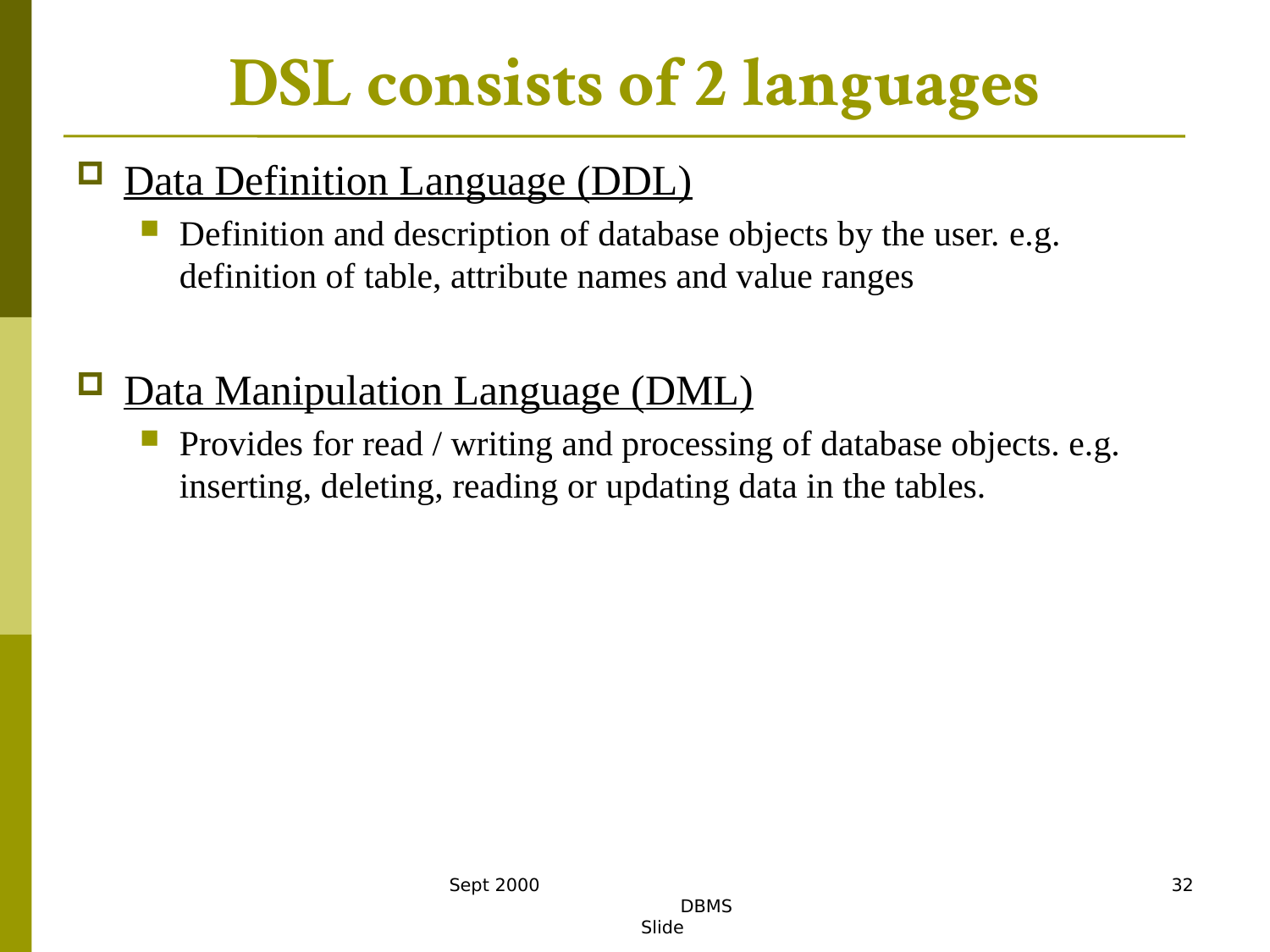

# DSL consists of 2 languages
Data Definition Language (DDL)
Definition and description of database objects by the user. e.g. definition of table, attribute names and value ranges

Data Manipulation Language (DML)
Provides for read / writing and processing of database objects. e.g. inserting, deleting, reading or updating data in the tables.
Sept 2000                                                                                              DBMS                            Slide
32